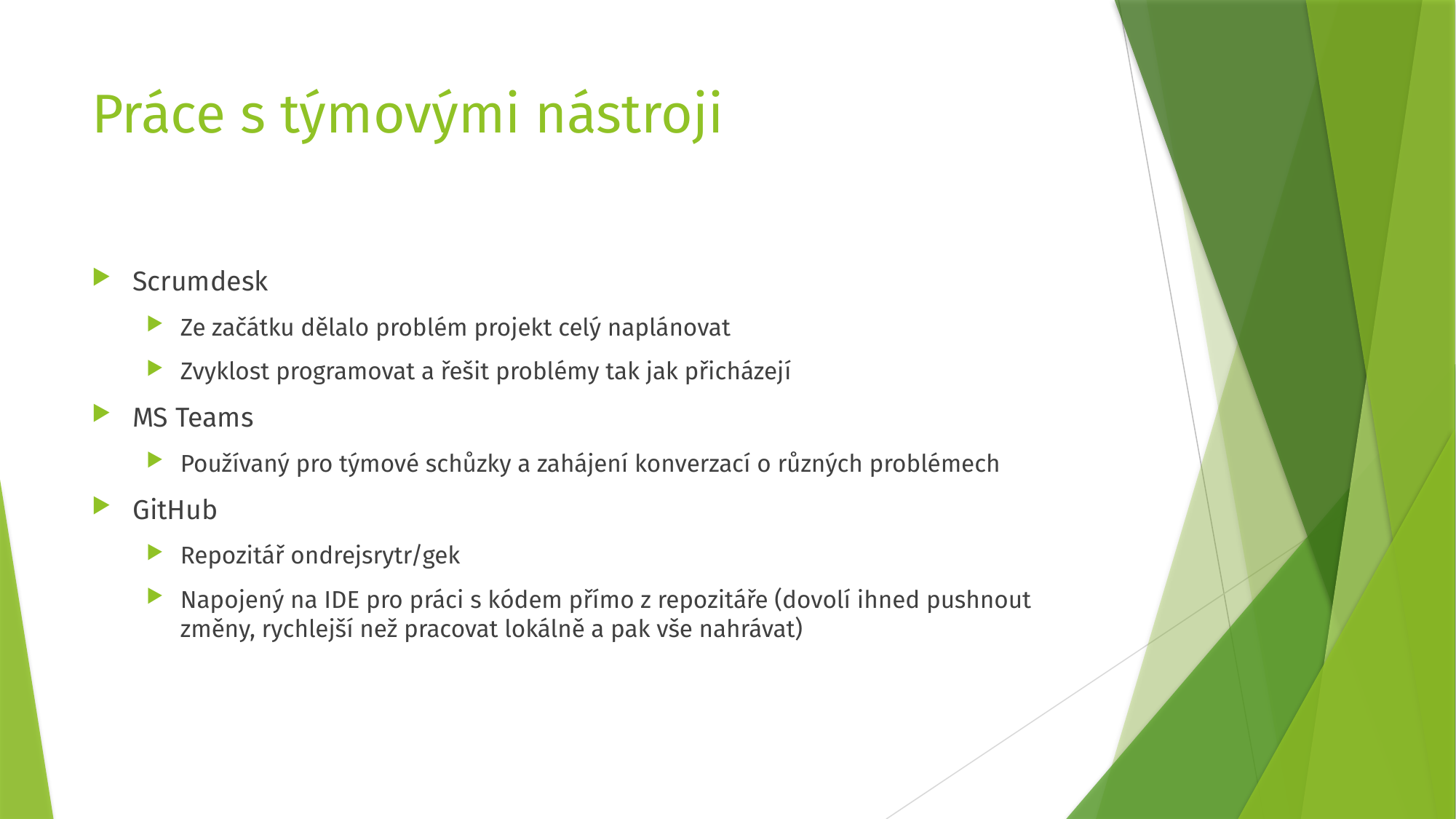

# Práce s týmovými nástroji
Scrumdesk
Ze začátku dělalo problém projekt celý naplánovat
Zvyklost programovat a řešit problémy tak jak přicházejí
MS Teams
Používaný pro týmové schůzky a zahájení konverzací o různých problémech
GitHub
Repozitář ondrejsrytr/gek
Napojený na IDE pro práci s kódem přímo z repozitáře (dovolí ihned pushnout změny, rychlejší než pracovat lokálně a pak vše nahrávat)